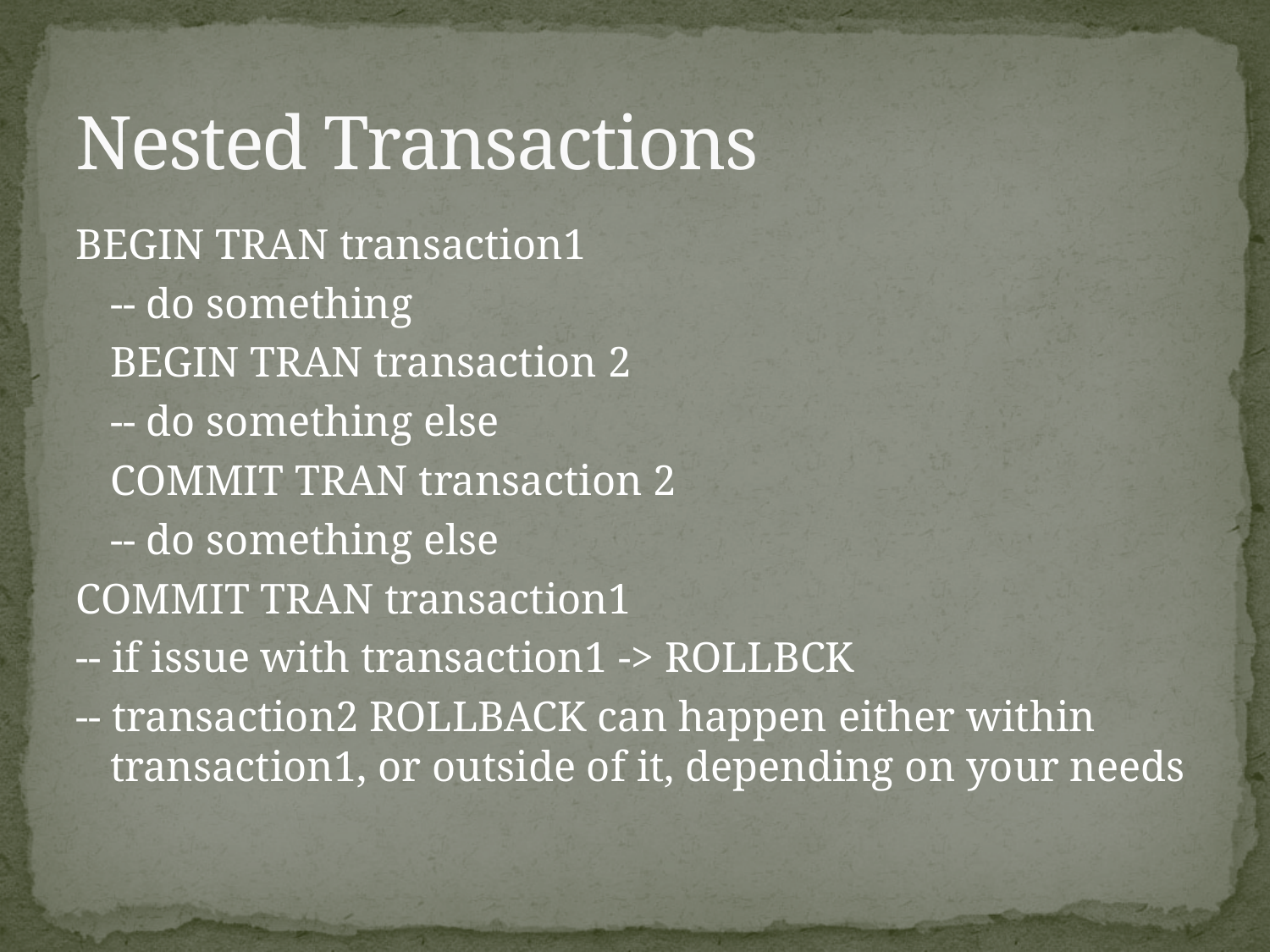

# Nested Transactions
BEGIN TRAN transaction1
	-- do something
	BEGIN TRAN transaction 2
		-- do something else
	COMMIT TRAN transaction 2
	-- do something else
COMMIT TRAN transaction1
-- if issue with transaction1 -> ROLLBCK
-- transaction2 ROLLBACK can happen either within transaction1, or outside of it, depending on your needs